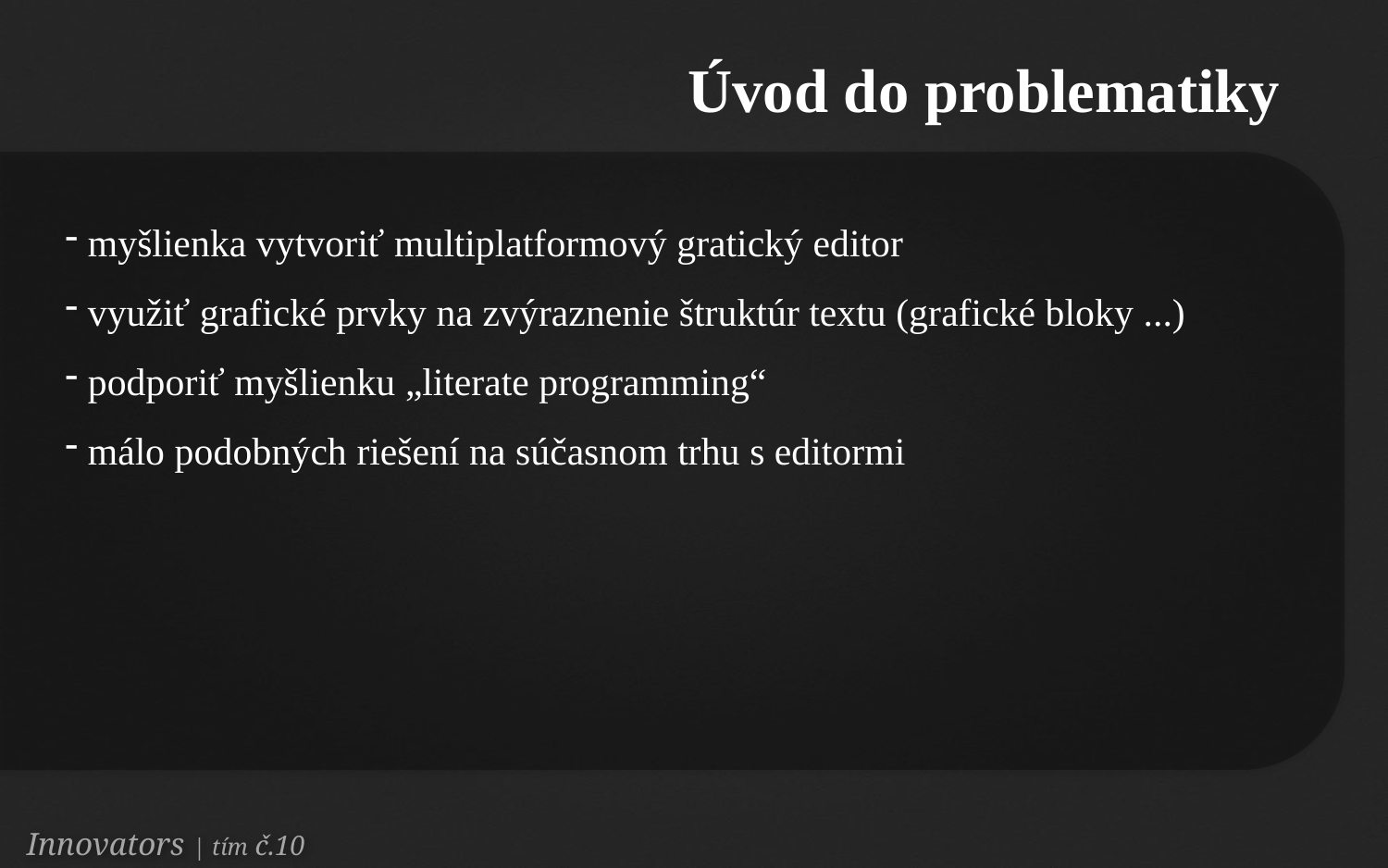

Úvod do problematiky

 myšlienka vytvoriť multiplatformový gratický editor
 využiť grafické prvky na zvýraznenie štruktúr textu (grafické bloky ...)
 podporiť myšlienku „literate programming“
 málo podobných riešení na súčasnom trhu s editormi
Innovators | tím č.10